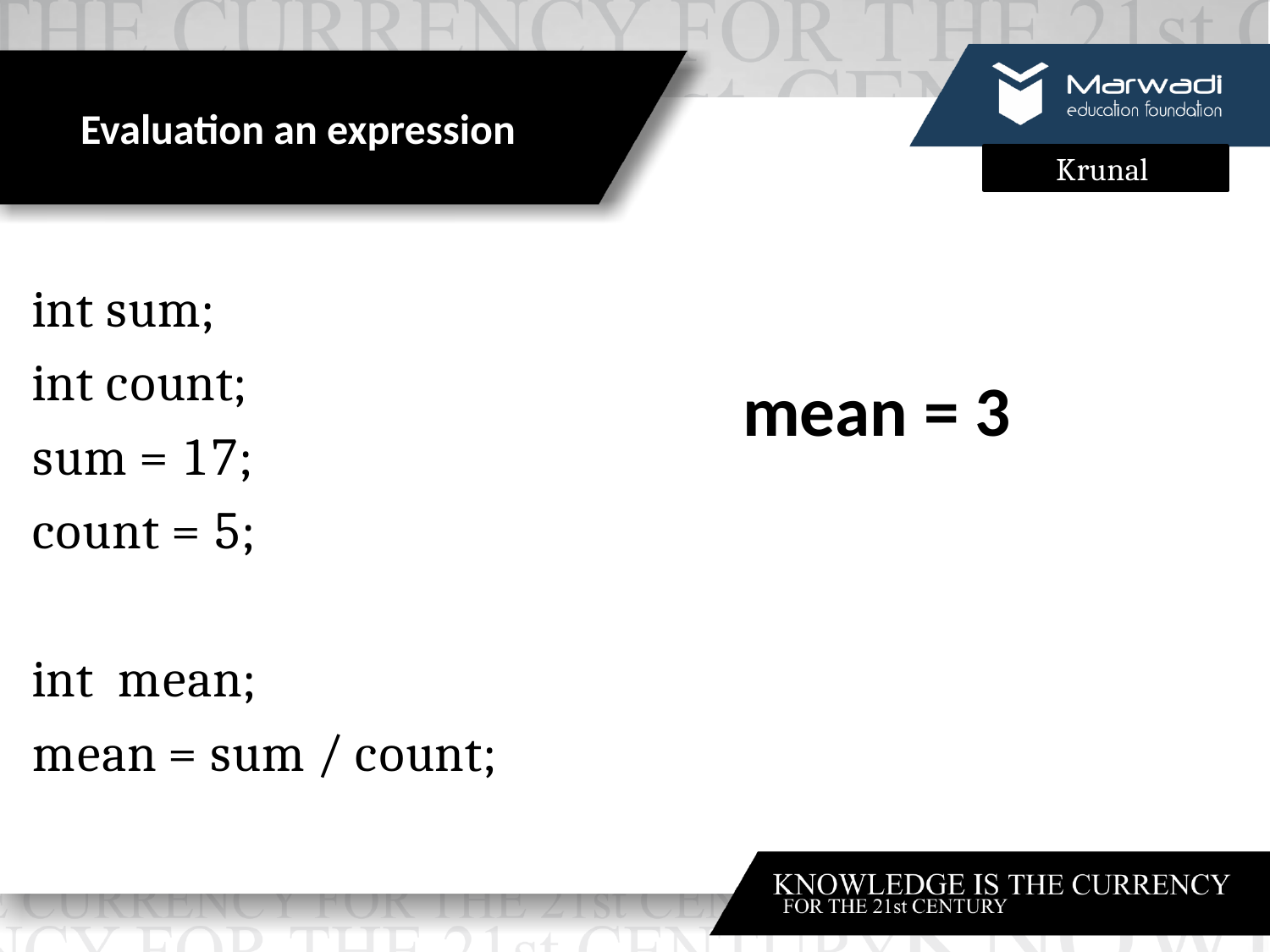

# Evaluation an expression
int sum;
int count;
sum = 17;
count = 5;

int  mean;
mean = sum / count;
mean = 3